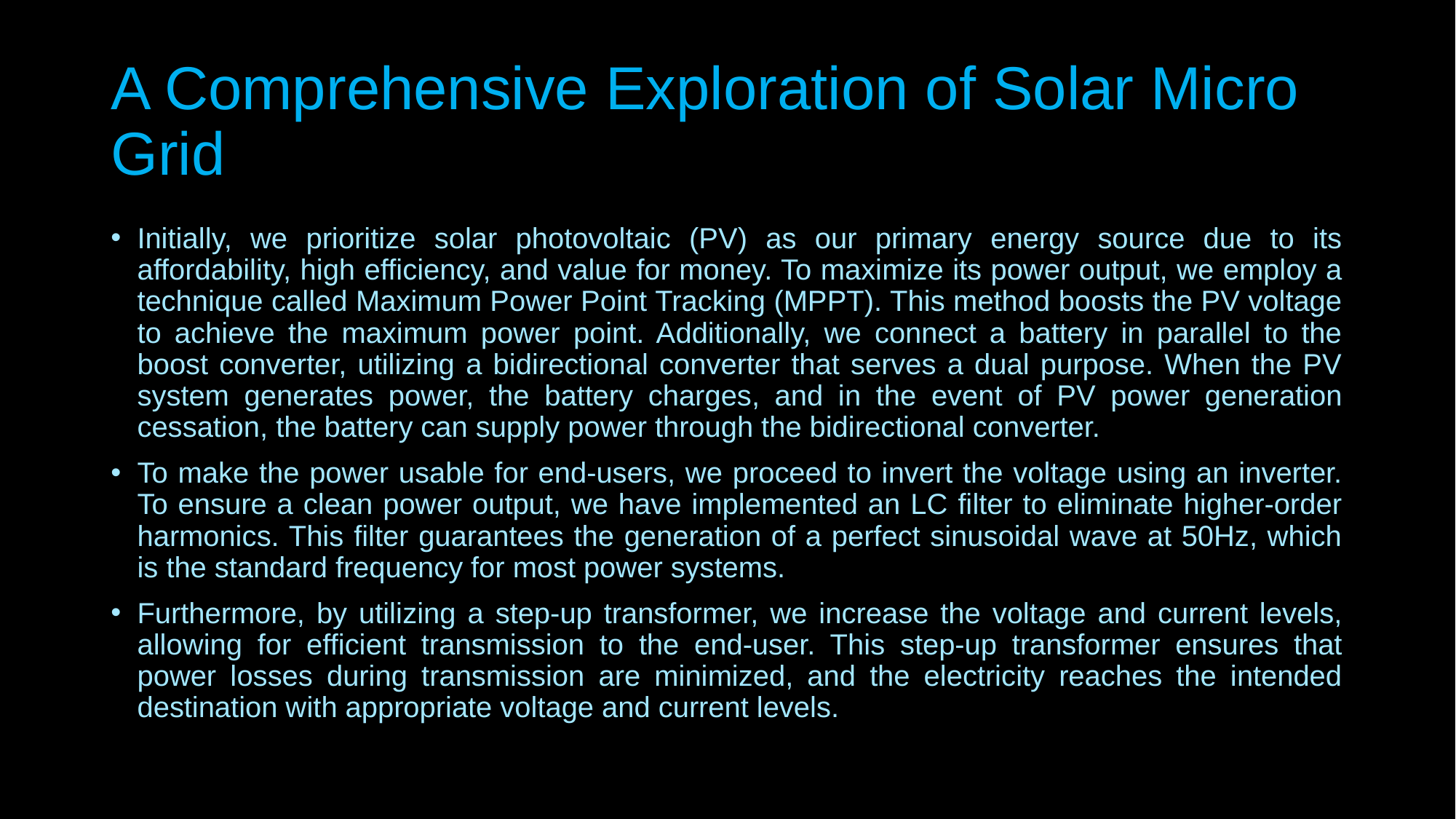

# A Comprehensive Exploration of Solar Micro Grid
Initially, we prioritize solar photovoltaic (PV) as our primary energy source due to its affordability, high efficiency, and value for money. To maximize its power output, we employ a technique called Maximum Power Point Tracking (MPPT). This method boosts the PV voltage to achieve the maximum power point. Additionally, we connect a battery in parallel to the boost converter, utilizing a bidirectional converter that serves a dual purpose. When the PV system generates power, the battery charges, and in the event of PV power generation cessation, the battery can supply power through the bidirectional converter.
To make the power usable for end-users, we proceed to invert the voltage using an inverter. To ensure a clean power output, we have implemented an LC filter to eliminate higher-order harmonics. This filter guarantees the generation of a perfect sinusoidal wave at 50Hz, which is the standard frequency for most power systems.
Furthermore, by utilizing a step-up transformer, we increase the voltage and current levels, allowing for efficient transmission to the end-user. This step-up transformer ensures that power losses during transmission are minimized, and the electricity reaches the intended destination with appropriate voltage and current levels.